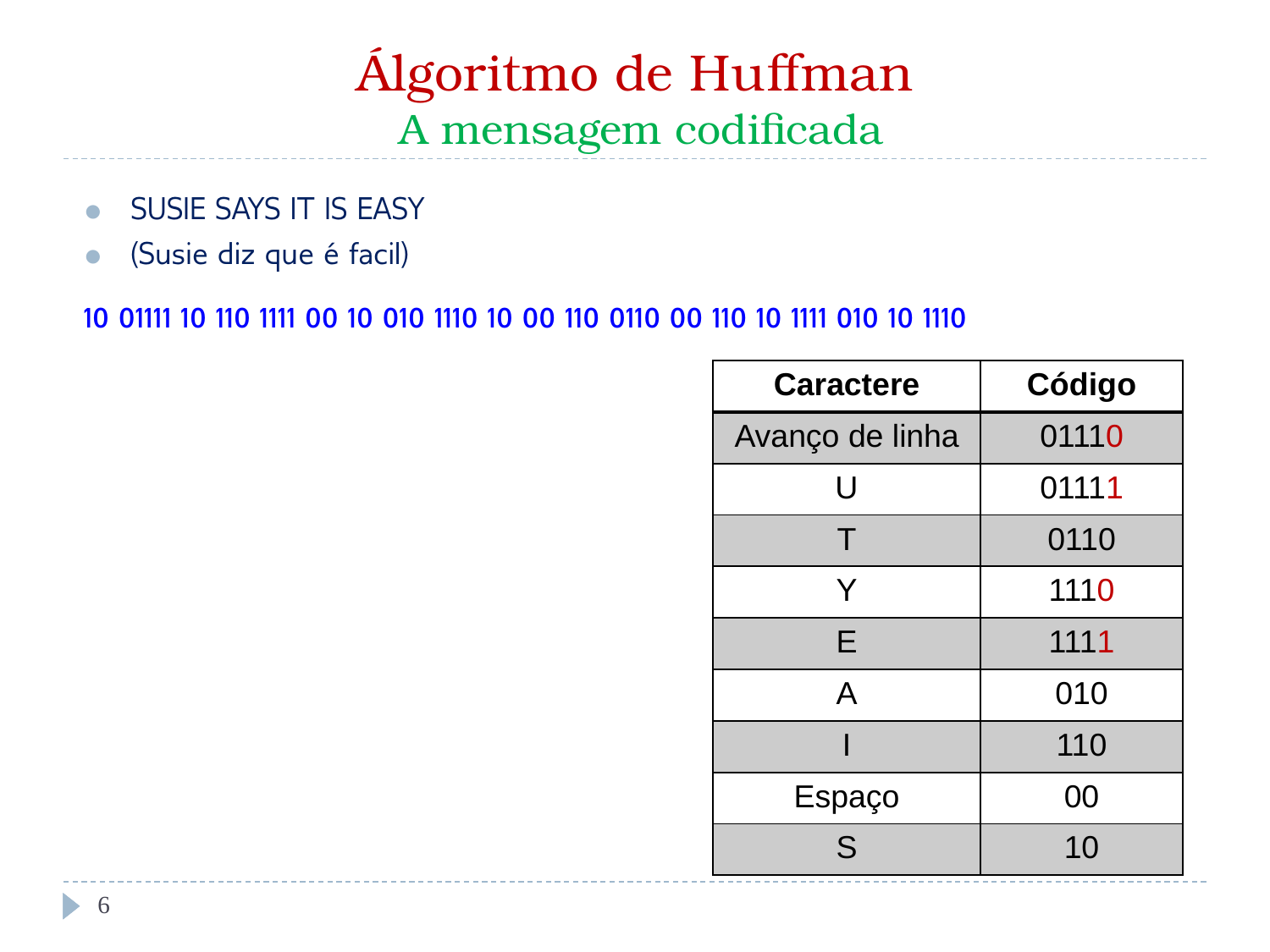

# Álgoritmo de Huffman A mensagem codificada

SUSIE SAYS IT IS EASY
(Susie diz que é facil)

10 01111 10 110 1111 00 10 010 1110 10 00 110 0110 00 110 10 1111 010 10 1110

| Caractere | Código |
| --- | --- |
| Avanço de linha | 01110 |
| U | 01111 |
| T | 0110 |
| Y | 1110 |
| E | 1111 |
| A | 010 |
| I | 110 |
| Espaço | 00 |
| S | 10 |
6